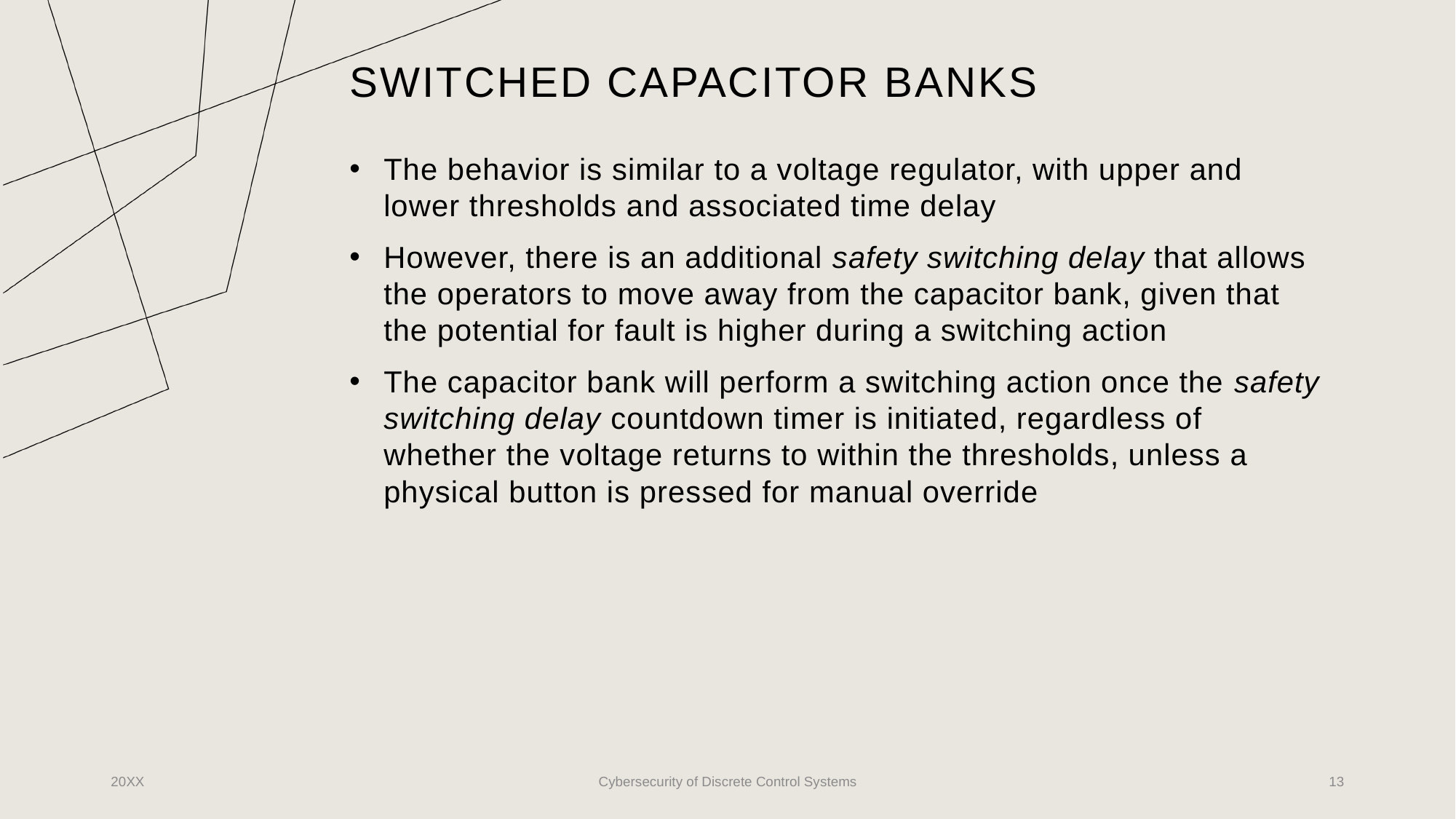

# Switched Capacitor Banks
The behavior is similar to a voltage regulator, with upper and lower thresholds and associated time delay
However, there is an additional safety switching delay that allows the operators to move away from the capacitor bank, given that the potential for fault is higher during a switching action
The capacitor bank will perform a switching action once the safety switching delay countdown timer is initiated, regardless of whether the voltage returns to within the thresholds, unless a physical button is pressed for manual override
20XX
Cybersecurity of Discrete Control Systems
13